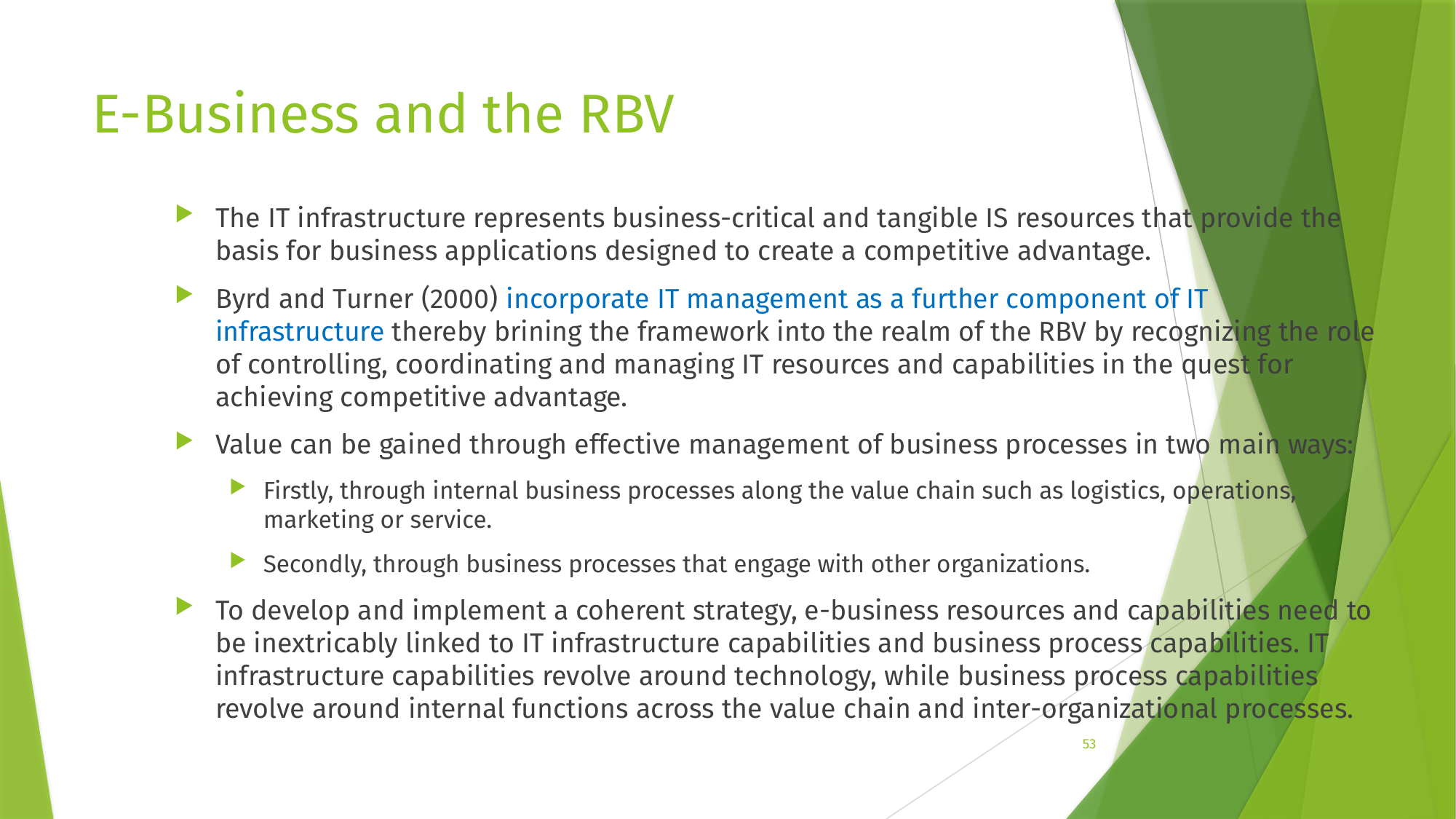

# E-Business and the RBV
The IT infrastructure represents business-critical and tangible IS resources that provide the basis for business applications designed to create a competitive advantage.
Byrd and Turner (2000) incorporate IT management as a further component of IT infrastructure thereby brining the framework into the realm of the RBV by recognizing the role of controlling, coordinating and managing IT resources and capabilities in the quest for achieving competitive advantage.
Value can be gained through effective management of business processes in two main ways:
Firstly, through internal business processes along the value chain such as logistics, operations, marketing or service.
Secondly, through business processes that engage with other organizations.
To develop and implement a coherent strategy, e-business resources and capabilities need to be inextricably linked to IT infrastructure capabilities and business process capabilities. IT infrastructure capabilities revolve around technology, while business process capabilities revolve around internal functions across the value chain and inter-organizational processes.
53